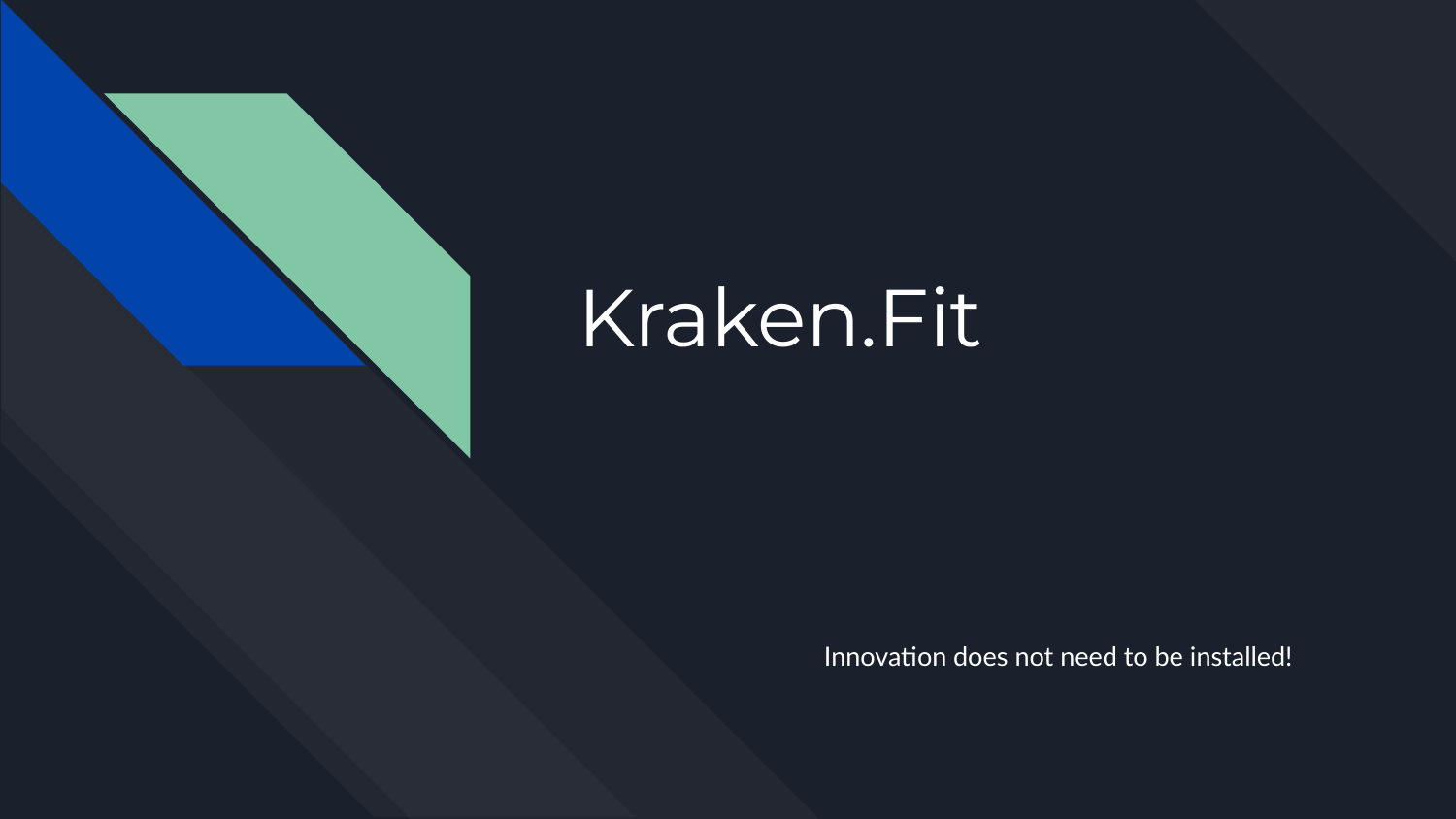

# Kraken.Fit
Innovation does not need to be installed!